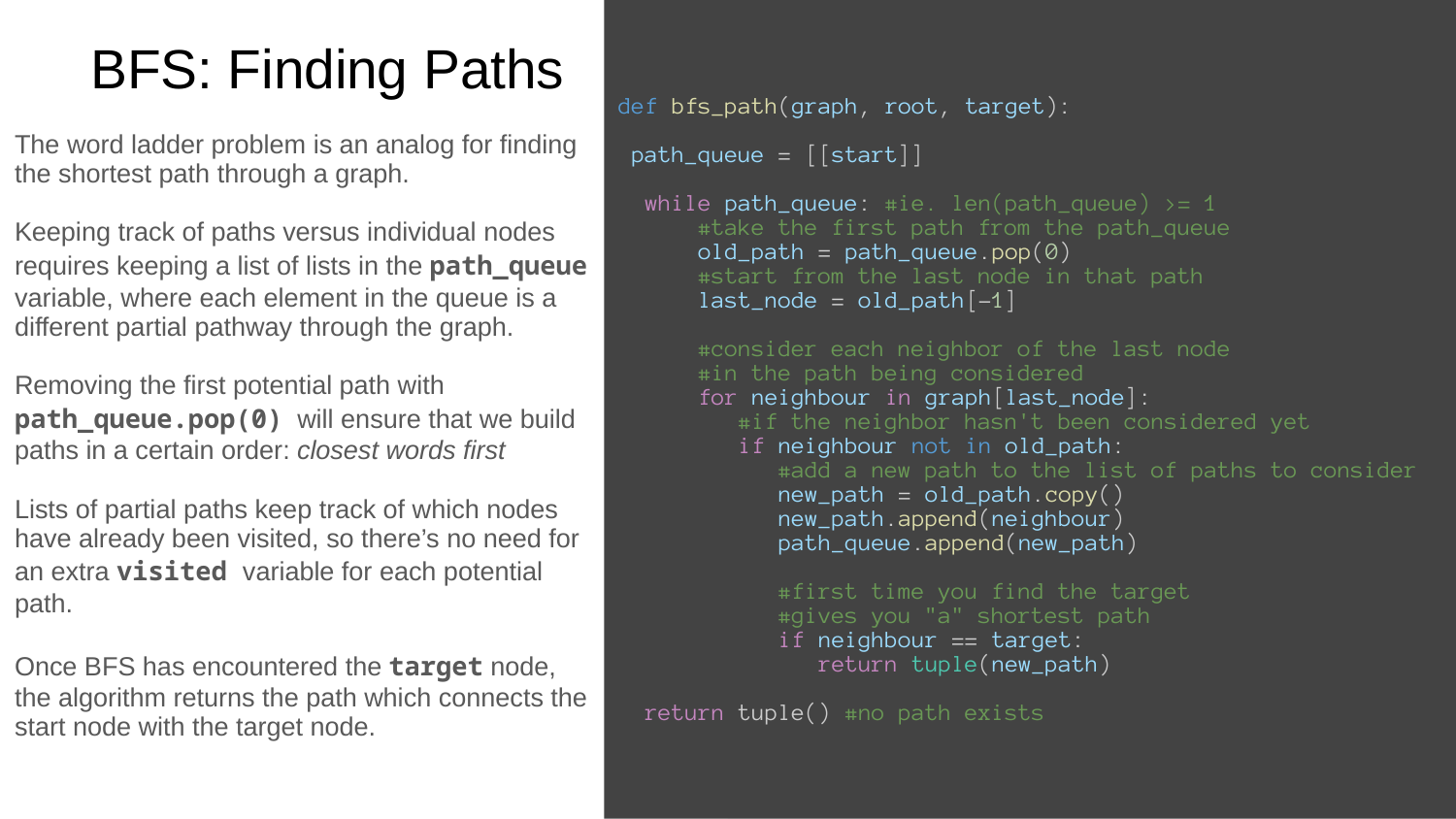

def bfs_path(graph, root, target):

 path_queue = [[start]]

  while path_queue: #ie. len(path_queue) >= 1
      #take the first path from the path_queue
      old_path = path_queue.pop(0)
      #start from the last node in that path
      last_node = old_path[-1]

      #consider each neighbor of the last node
      #in the path being considered
      for neighbour in graph[last_node]:
         #if the neighbor hasn't been considered yet
         if neighbour not in old_path:
            #add a new path to the list of paths to consider
            new_path = old_path.copy()
            new_path.append(neighbour)
            path_queue.append(new_path)

            #first time you find the target
            #gives you "a" shortest path
            if neighbour == target:
               return tuple(new_path)

  return tuple() #no path exists
# BFS: Finding Paths
The word ladder problem is an analog for finding the shortest path through a graph.

Keeping track of paths versus individual nodes requires keeping a list of lists in the path_queue variable, where each element in the queue is a different partial pathway through the graph.

Removing the first potential path with path_queue.pop(0)  will ensure that we build paths in a certain order: closest words first

Lists of partial paths keep track of which nodes have already been visited, so there’s no need for an extra visited variable for each potential path.

Once BFS has encountered the target node, the algorithm returns the path which connects the start node with the target node.